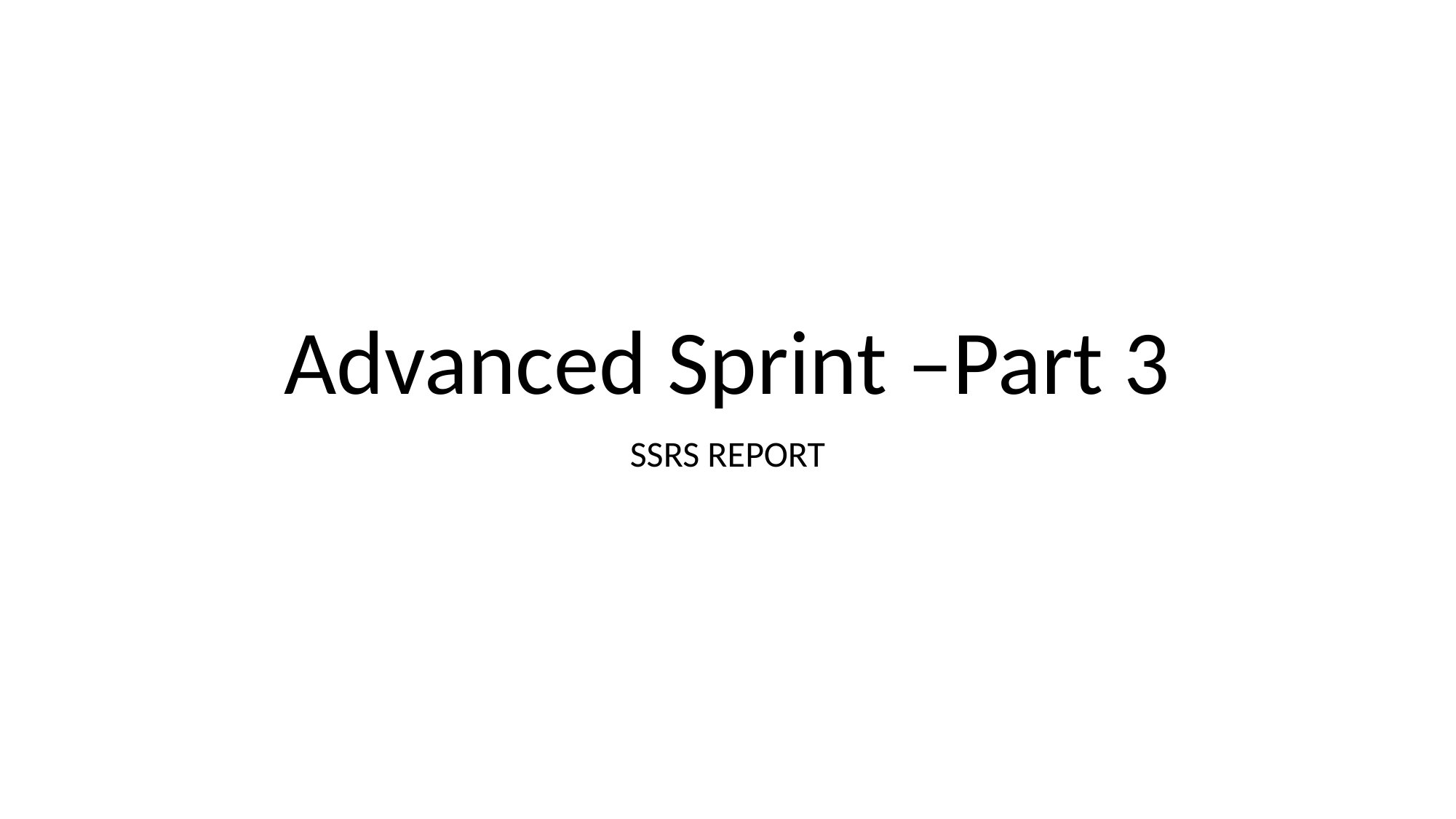

# Advanced Sprint –Part 3
SSRS REPORT